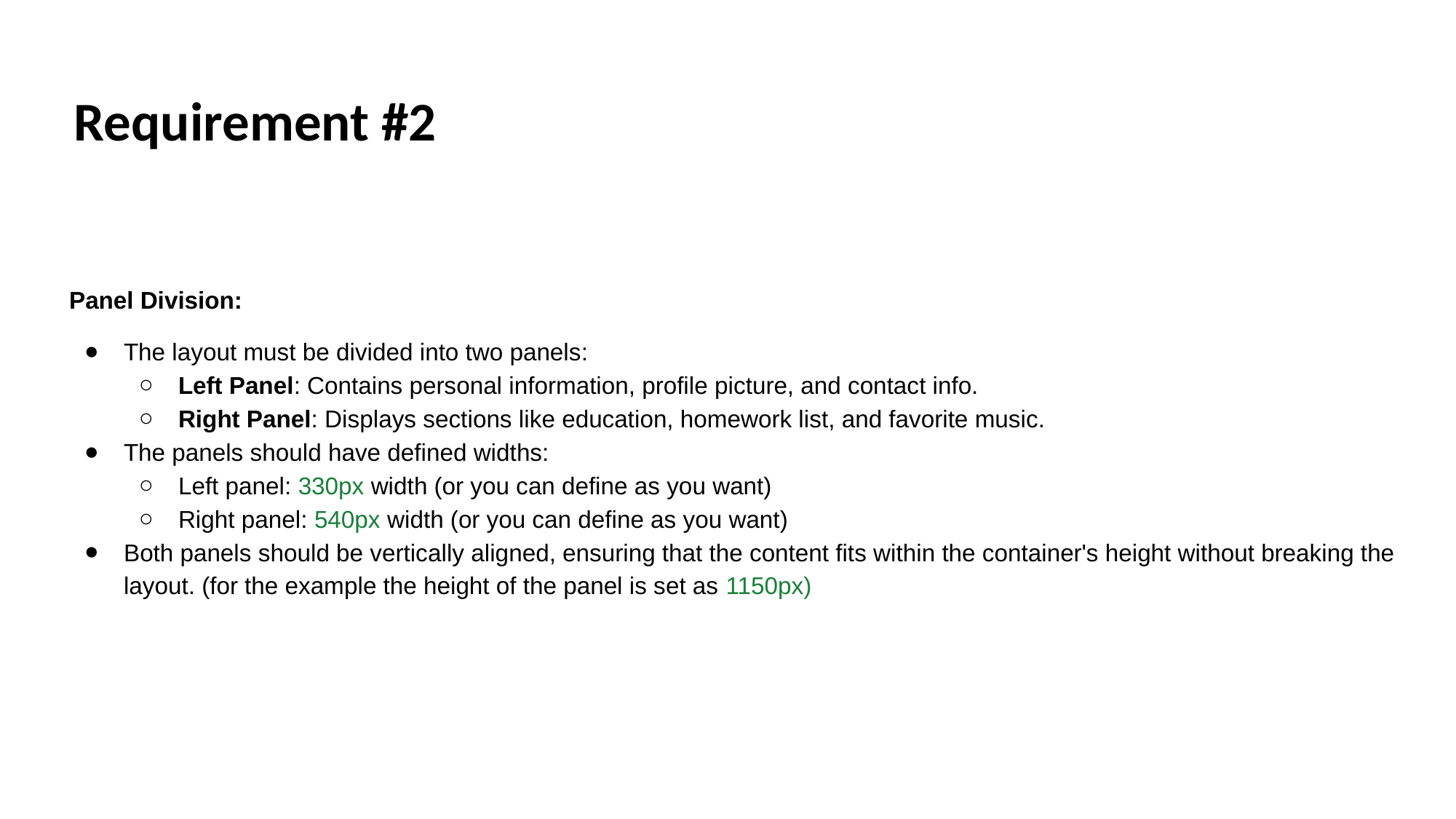

# Requirement #2
Panel Division:
The layout must be divided into two panels:
Left Panel: Contains personal information, profile picture, and contact info.
Right Panel: Displays sections like education, homework list, and favorite music.
The panels should have defined widths:
Left panel: 330px width (or you can define as you want)
Right panel: 540px width (or you can define as you want)
Both panels should be vertically aligned, ensuring that the content fits within the container's height without breaking the layout. (for the example the height of the panel is set as 1150px)